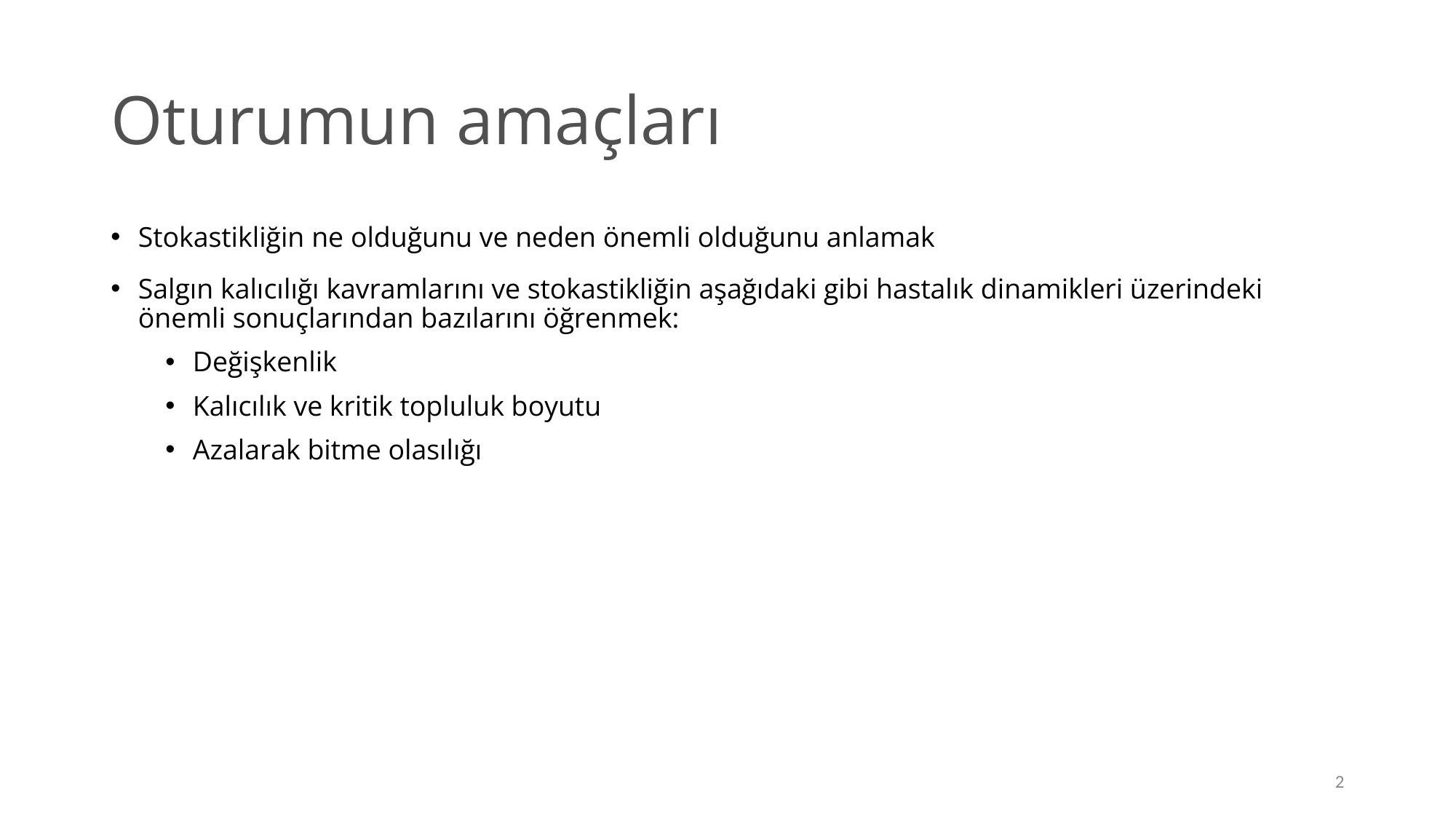

# Oturumun amaçları
Stokastikliğin ne olduğunu ve neden önemli olduğunu anlamak
Salgın kalıcılığı kavramlarını ve stokastikliğin aşağıdaki gibi hastalık dinamikleri üzerindeki önemli sonuçlarından bazılarını öğrenmek:
Değişkenlik
Kalıcılık ve kritik topluluk boyutu
Azalarak bitme olasılığı
2